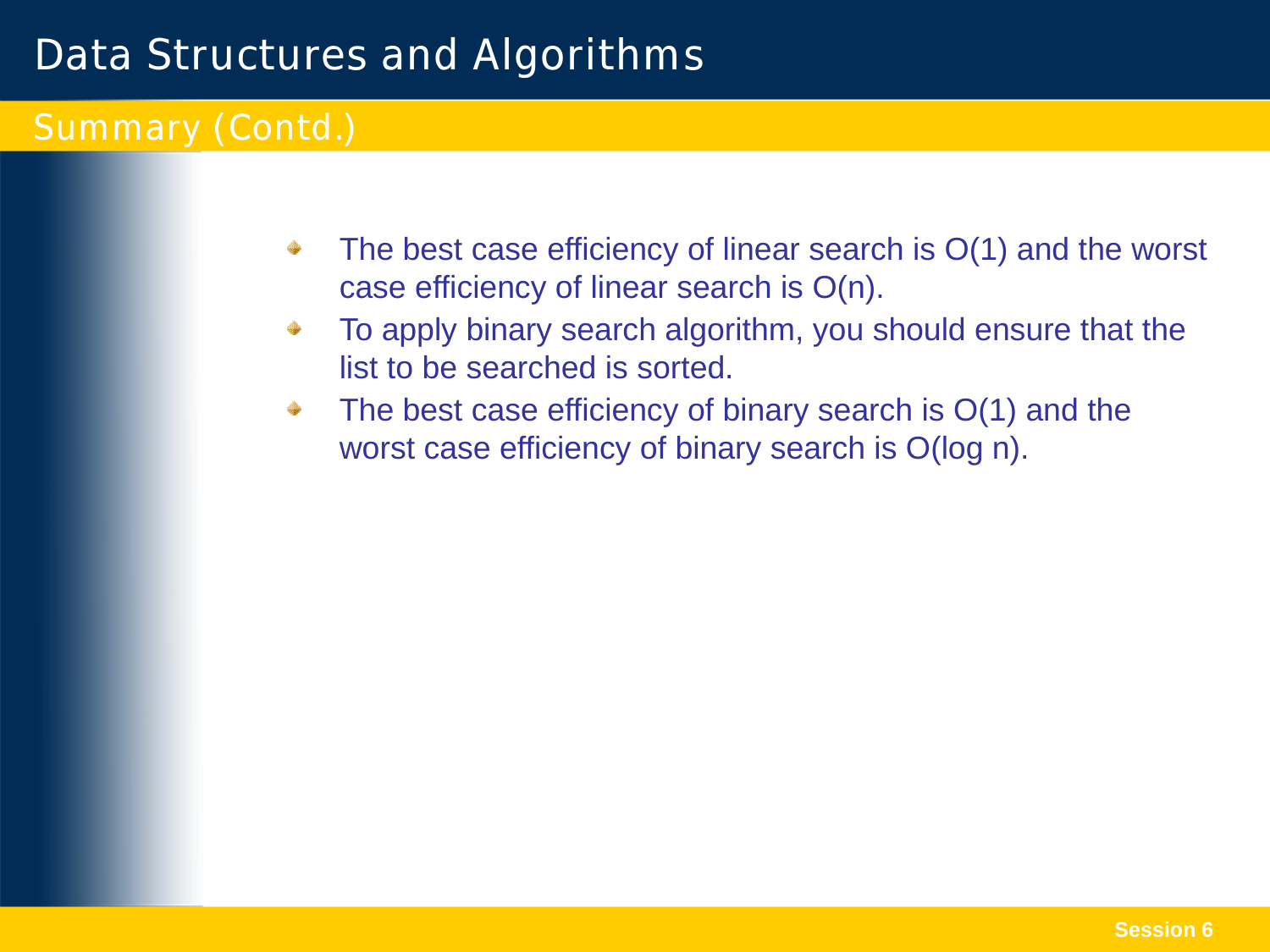

Summary (Contd.)
The best case efficiency of linear search is O(1) and the worst case efficiency of linear search is O(n).
To apply binary search algorithm, you should ensure that the list to be searched is sorted.
The best case efficiency of binary search is O(1) and the worst case efficiency of binary search is O(log n).